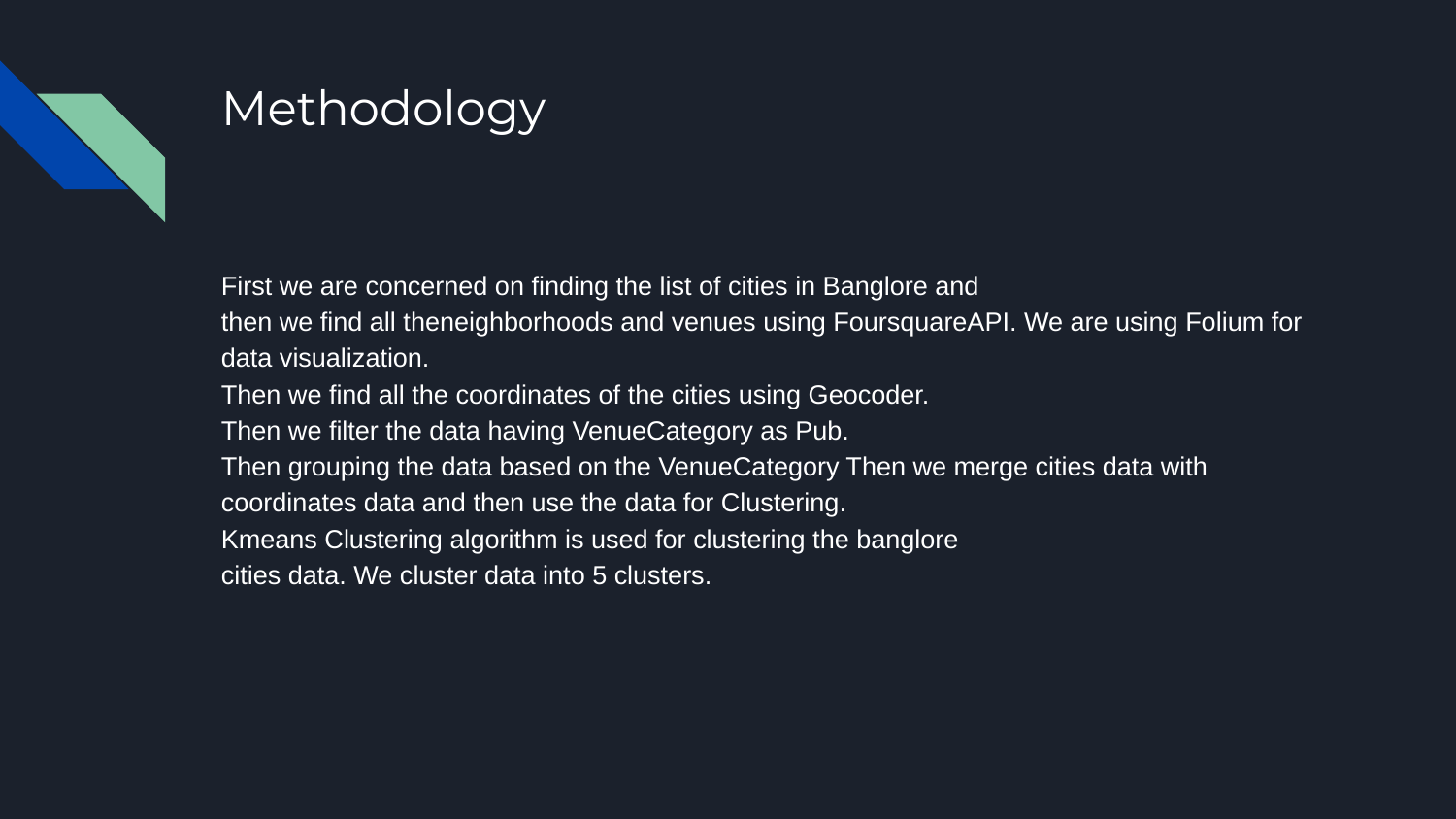

# Methodology
First we are concerned on finding the list of cities in Banglore and
then we find all theneighborhoods and venues using FoursquareAPI. We are using Folium for data visualization.
Then we find all the coordinates of the cities using Geocoder.
Then we filter the data having VenueCategory as Pub.
Then grouping the data based on the VenueCategory Then we merge cities data with coordinates data and then use the data for Clustering.
Kmeans Clustering algorithm is used for clustering the banglore
cities data. We cluster data into 5 clusters.